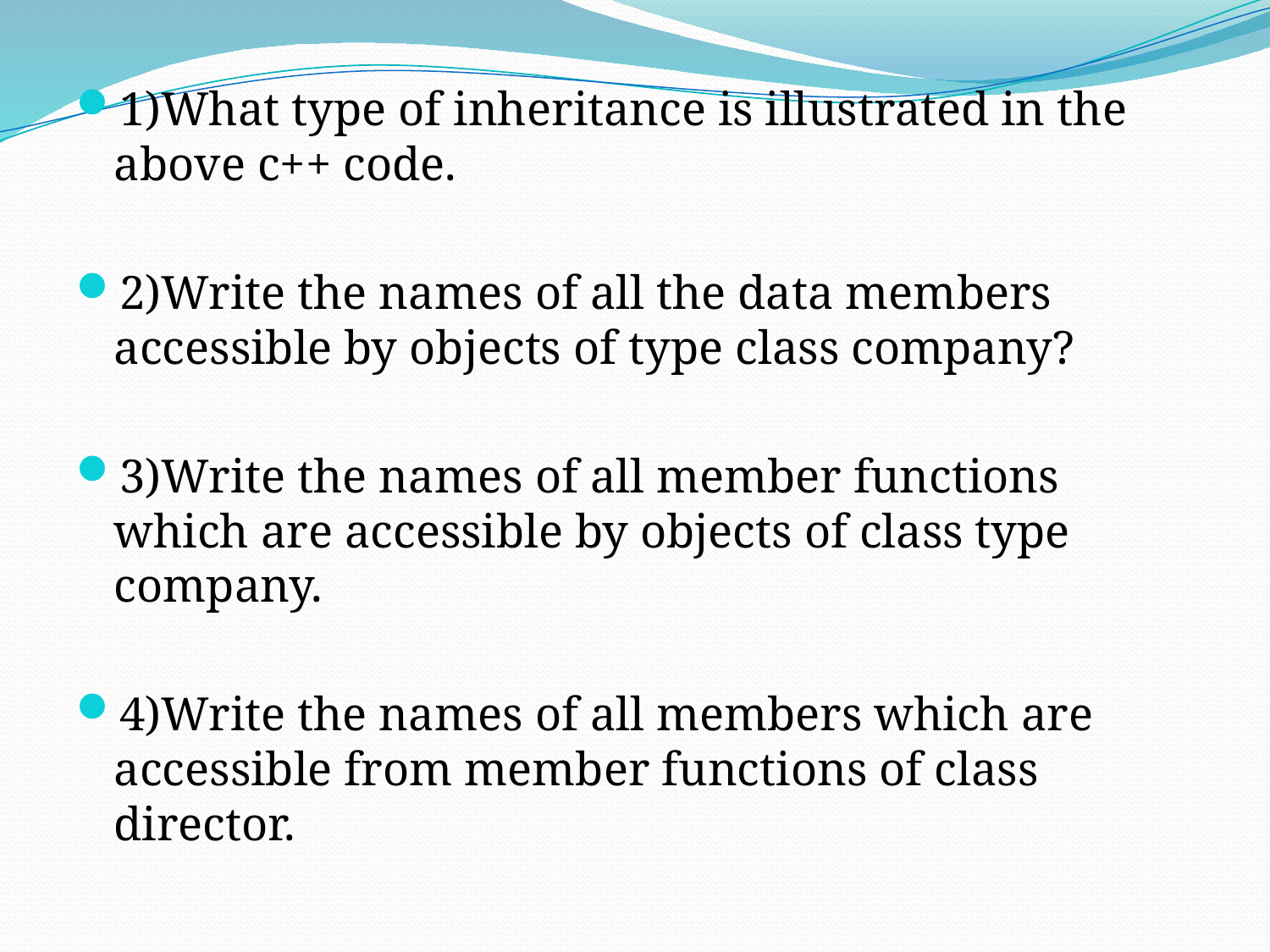

1)What type of inheritance is illustrated in the above c++ code.

2)Write the names of all the data members accessible by objects of type class company?

3)Write the names of all member functions which are accessible by objects of class type company.

4)Write the names of all members which are accessible from member functions of class director.